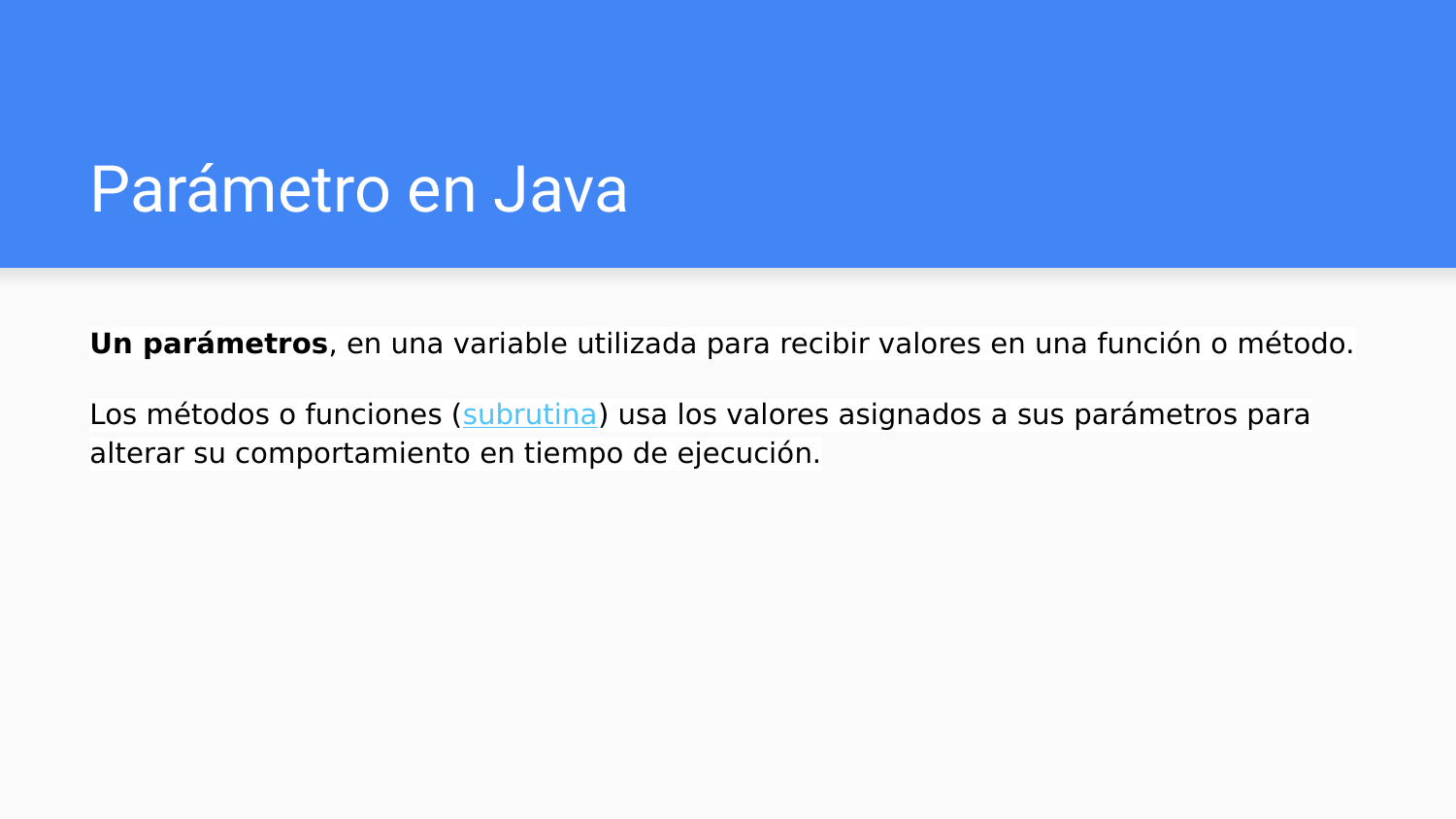

# Parámetro en Java
Un parámetros, en una variable utilizada para recibir valores en una función o método.
Los métodos o funciones (subrutina) usa los valores asignados a sus parámetros para alterar su comportamiento en tiempo de ejecución.